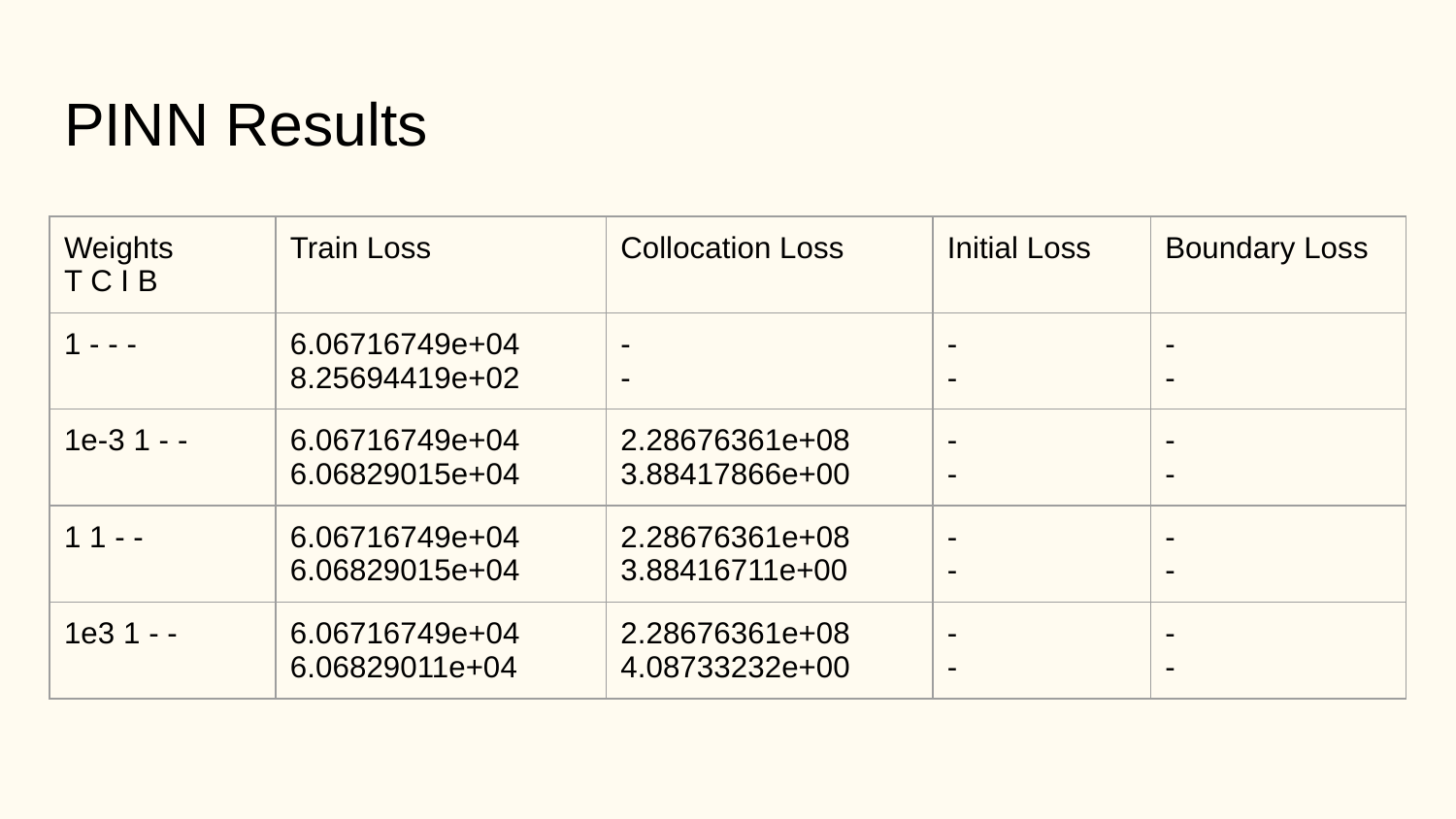

# PINN Results
| Weights T C I B | Train Loss | Collocation Loss | Initial Loss | Boundary Loss |
| --- | --- | --- | --- | --- |
| 1 - - - | 6.06716749e+04 8.25694419e+02 | - - | - - | - - |
| 1e-3 1 - - | 6.06716749e+04 6.06829015e+04 | 2.28676361e+08 3.88417866e+00 | - - | - - |
| 1 1 - - | 6.06716749e+04 6.06829015e+04 | 2.28676361e+08 3.88416711e+00 | - - | - - |
| 1e3 1 - - | 6.06716749e+04 6.06829011e+04 | 2.28676361e+08 4.08733232e+00 | - - | - - |